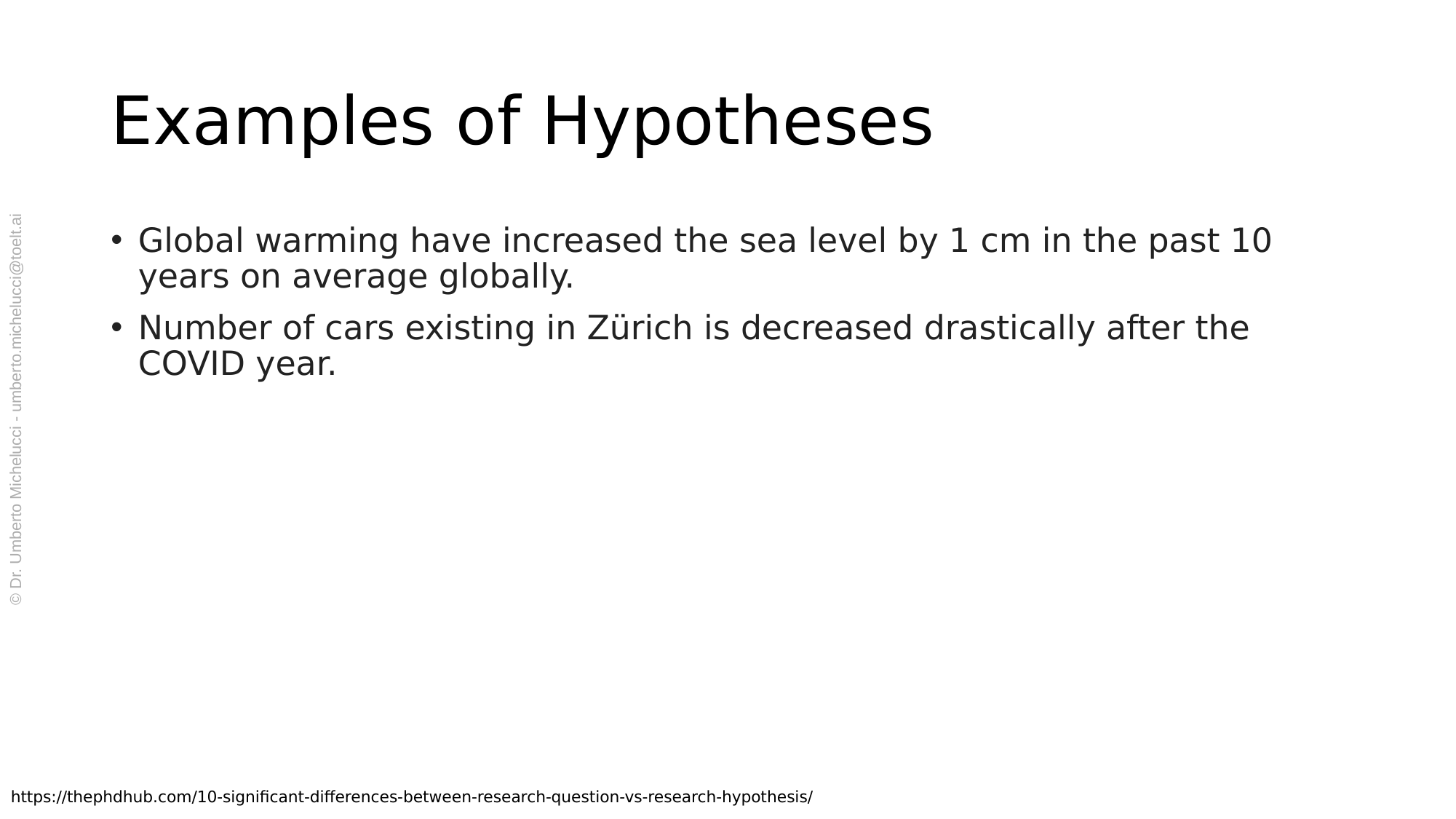

# Examples of Hypotheses
Global warming have increased the sea level by 1 cm in the past 10 years on average globally.
Number of cars existing in Zürich is decreased drastically after the COVID year.

© Dr. Umberto Michelucci - umberto.michelucci@toelt.ai
https://thephdhub.com/10-significant-differences-between-research-question-vs-research-hypothesis/